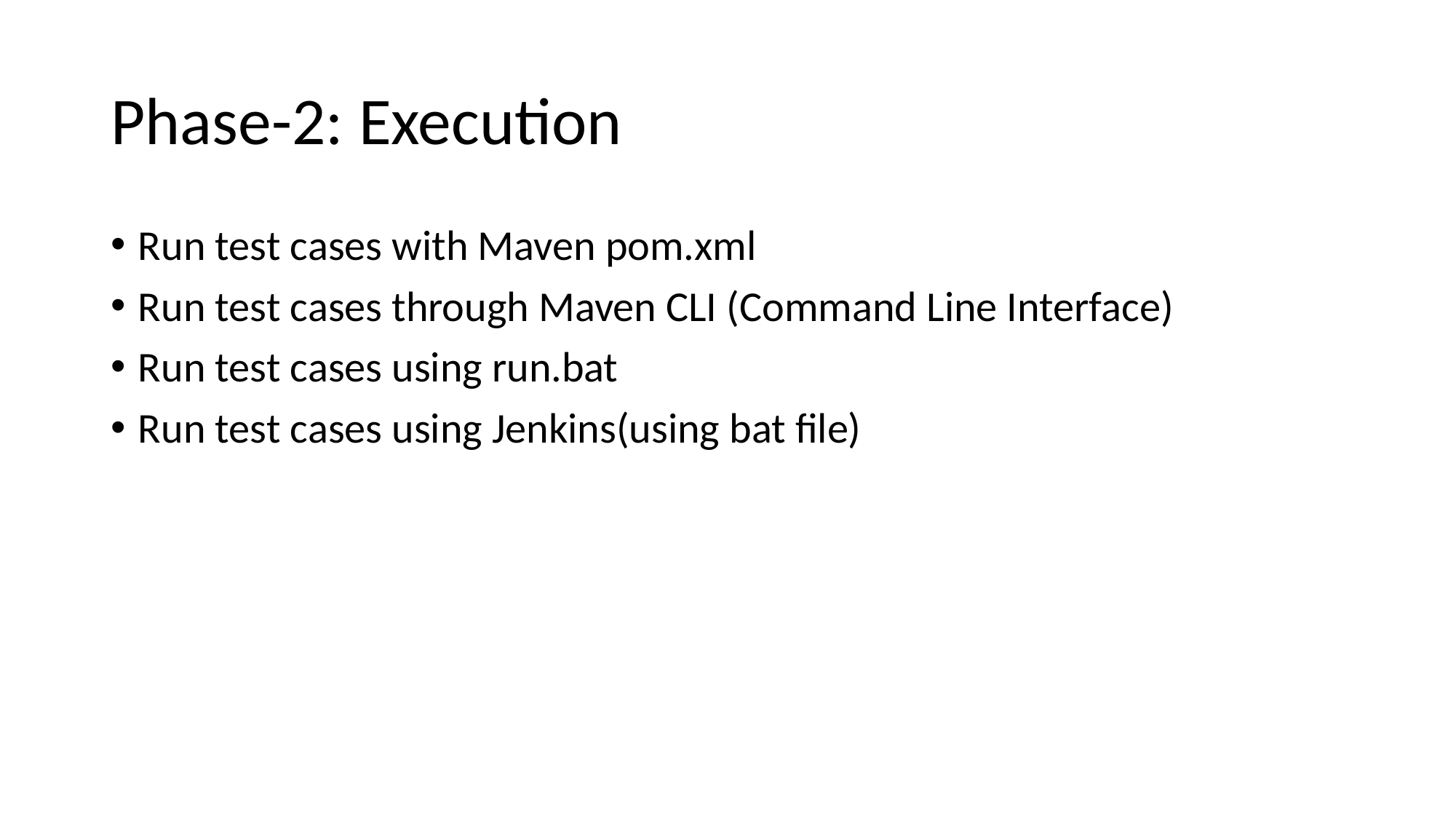

# Phase-2: Execution
Run test cases with Maven pom.xml
Run test cases through Maven CLI (Command Line Interface)
Run test cases using run.bat
Run test cases using Jenkins(using bat file)